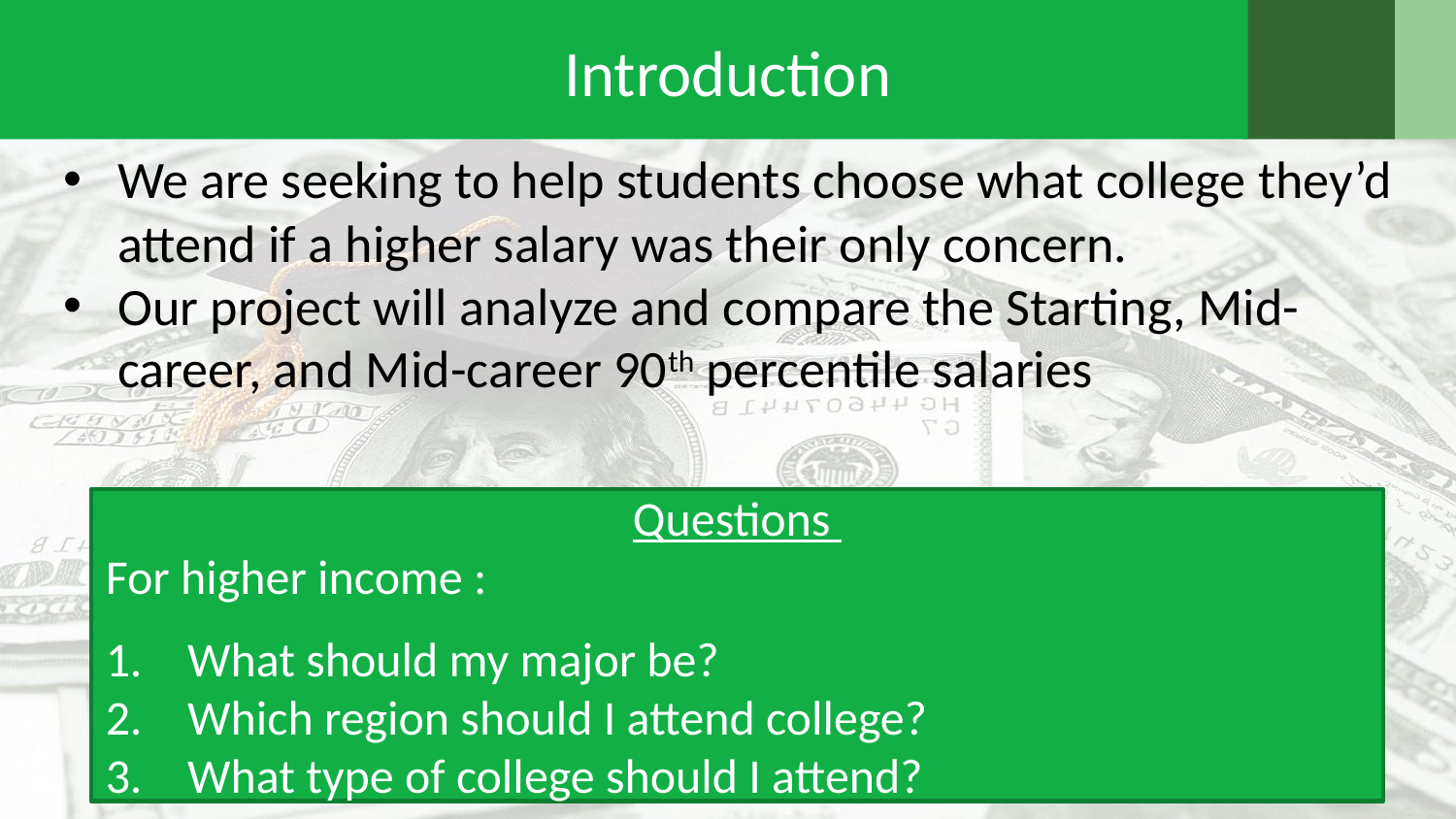

# Introduction
We are seeking to help students choose what college they’d attend if a higher salary was their only concern.
Our project will analyze and compare the Starting, Mid-career, and Mid-career 90th percentile salaries

Questions
For higher income :

What should my major be?
Which region should I attend college?
What type of college should I attend?